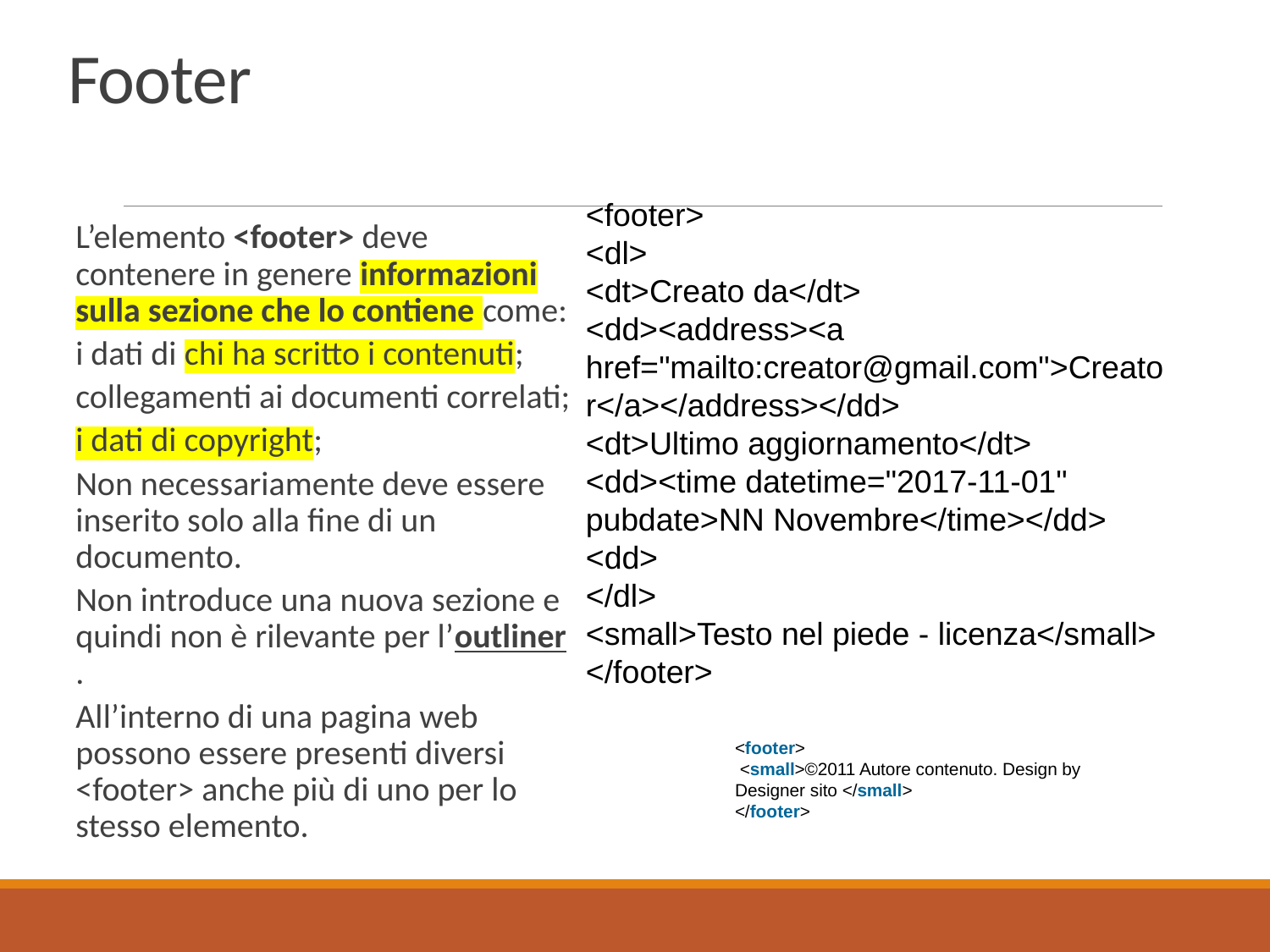

# Footer
<footer>
<dl>
<dt>Creato da</dt>
<dd><address><a href="mailto:creator@gmail.com">Creator</a></address></dd>
<dt>Ultimo aggiornamento</dt>
<dd><time datetime="2017-11-01" pubdate>NN Novembre</time></dd>
<dd>
</dl>
<small>Testo nel piede - licenza</small>
</footer>
L’elemento <footer> deve contenere in genere informazioni sulla sezione che lo contiene come:
i dati di chi ha scritto i contenuti;
collegamenti ai documenti correlati;
i dati di copyright;
Non necessariamente deve essere inserito solo alla fine di un documento.
Non introduce una nuova sezione e quindi non è rilevante per l’outliner.
All’interno di una pagina web possono essere presenti diversi <footer> anche più di uno per lo stesso elemento.
<footer>
 <small>©2011 Autore contenuto. Design by Designer sito </small>
</footer>